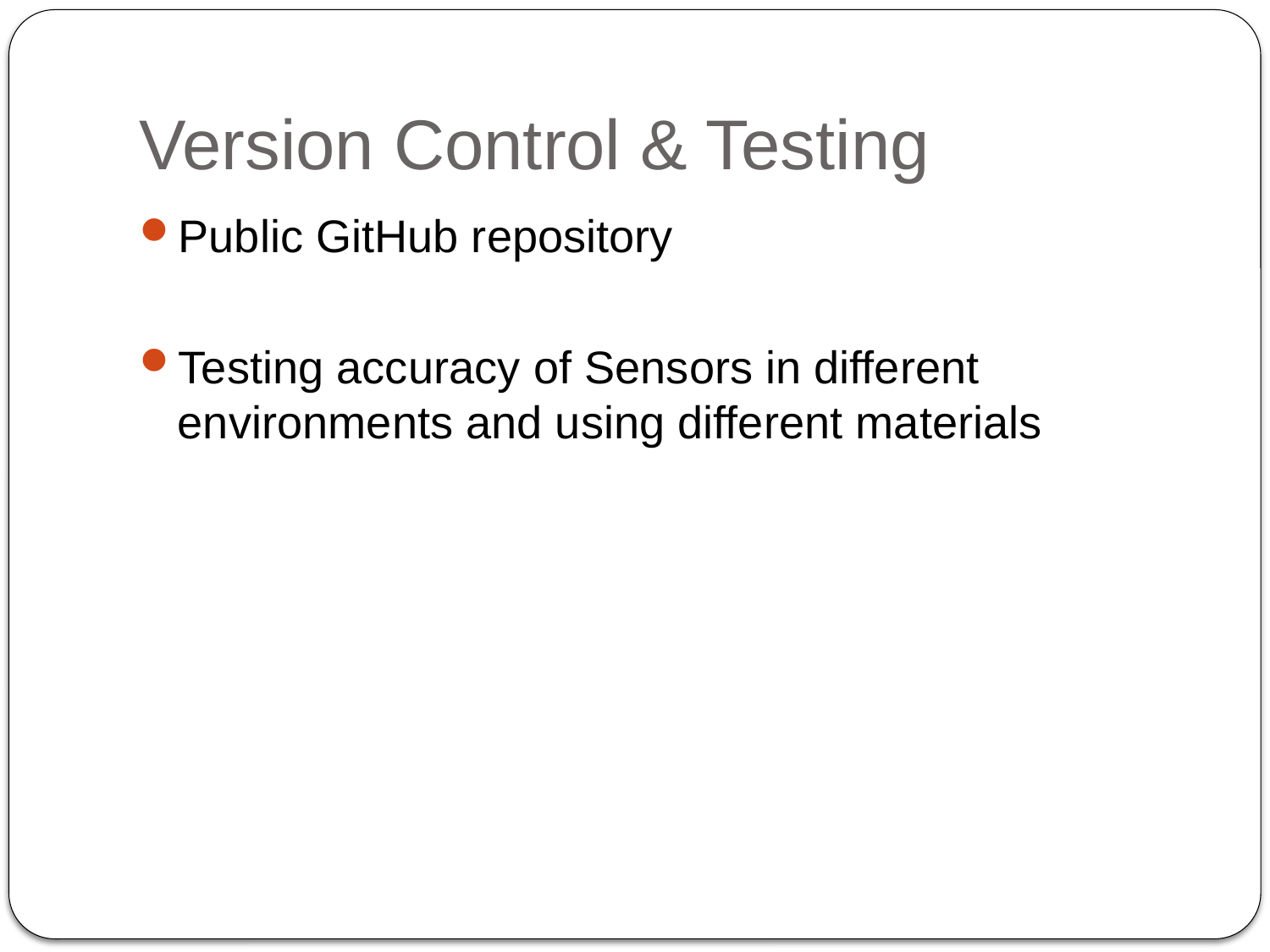

# Version Control & Testing
Public GitHub repository

Testing accuracy of Sensors in different environments and using different materials